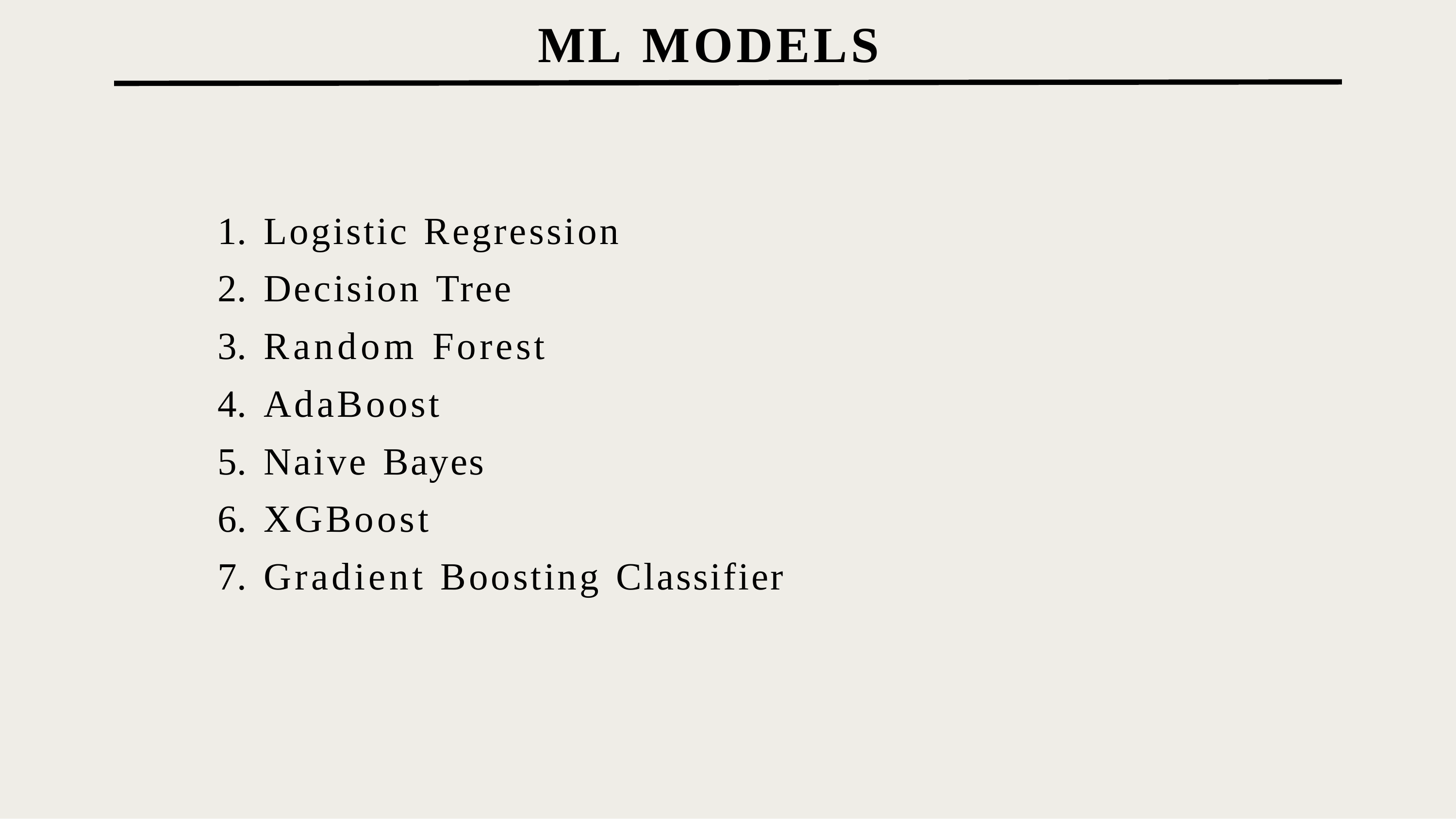

# ML MODELS

Logistic Regression
Decision Tree
Random Forest
AdaBoost
Naive Bayes
XGBoost
Gradient Boosting Classifier